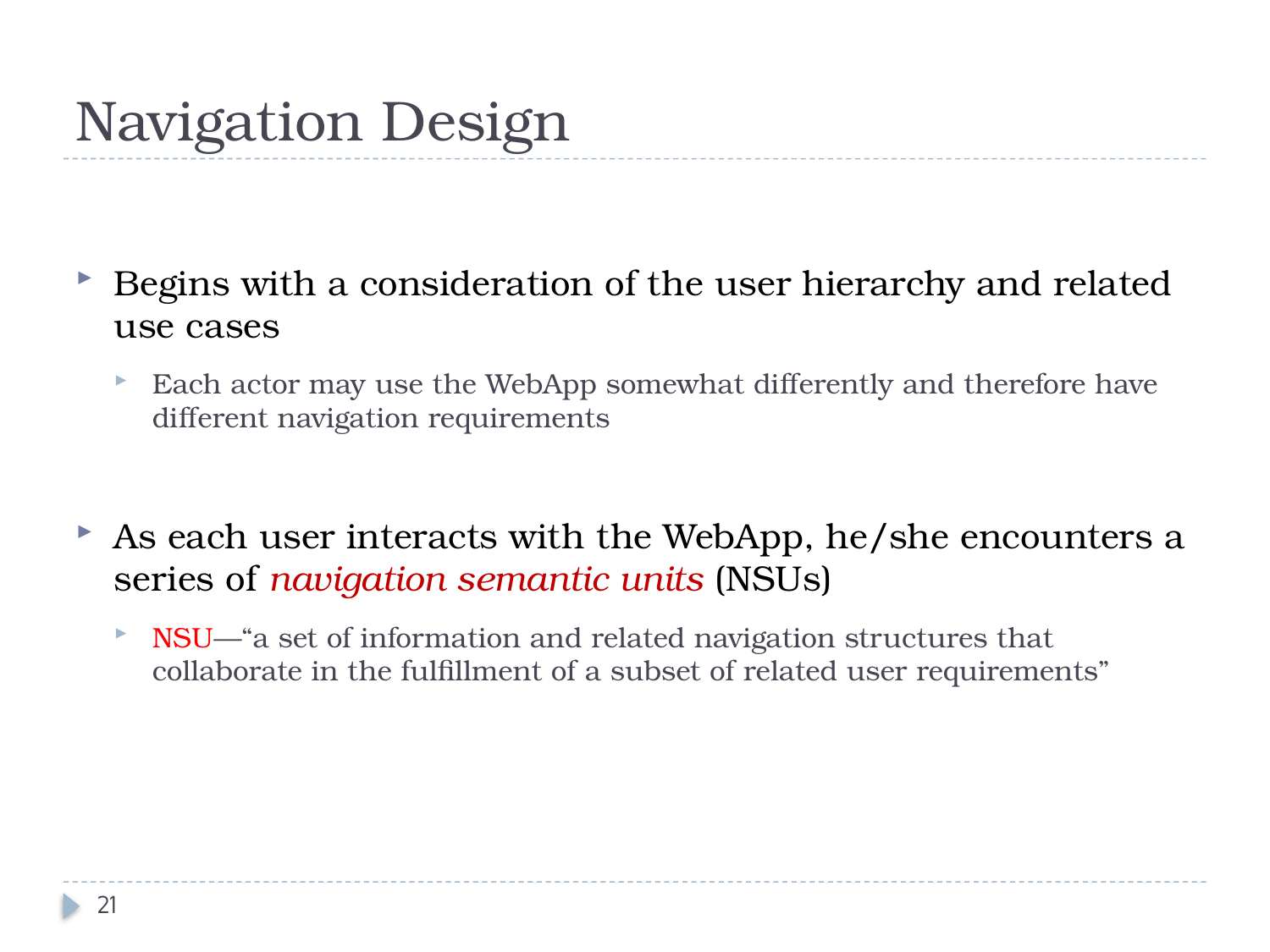

# Navigation Design
Begins with a consideration of the user hierarchy and related use cases
Each actor may use the WebApp somewhat differently and therefore have different navigation requirements

As each user interacts with the WebApp, he/she encounters a series of navigation semantic units (NSUs)
NSU—“a set of information and related navigation structures that collaborate in the fulfillment of a subset of related user requirements”
21